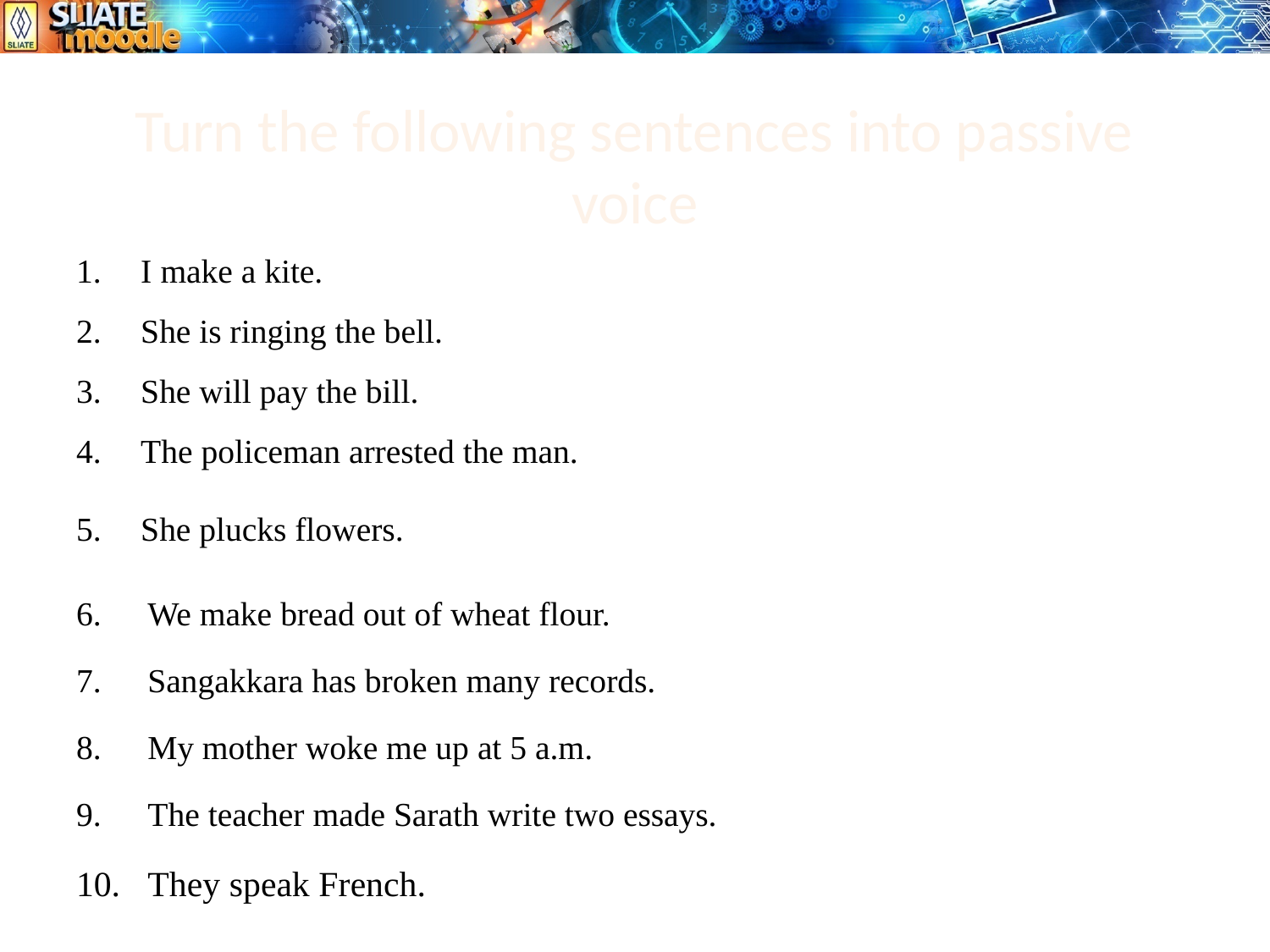

# Turn the following sentences into passive voice
  I make a kite.
  She is ringing the bell.
  She will pay the bill.
  The policeman arrested the man.
  She plucks flowers.
We make bread out of wheat flour.
Sangakkara has broken many records.
My mother woke me up at 5 a.m.
The teacher made Sarath write two essays.
They speak French.